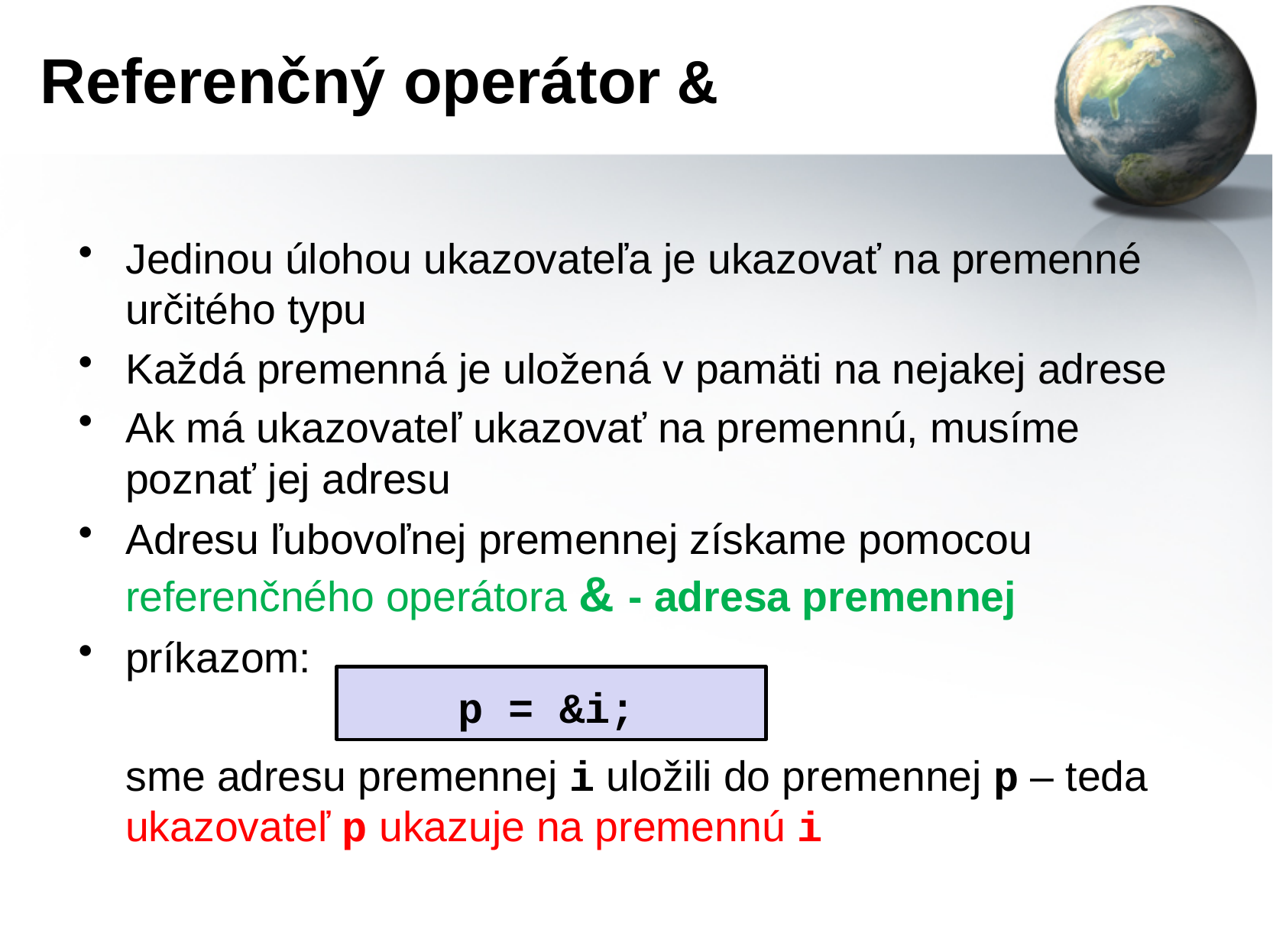

# Referenčný operátor &
Jedinou úlohou ukazovateľa je ukazovať na premenné určitého typu
Každá premenná je uložená v pamäti na nejakej adrese
Ak má ukazovateľ ukazovať na premennú, musíme poznať jej adresu
Adresu ľubovoľnej premennej získame pomocou referenčného operátora & - adresa premennej
príkazom:

	sme adresu premennej i uložili do premennej p – teda  ukazovateľ p ukazuje na premennú i

p = &i;